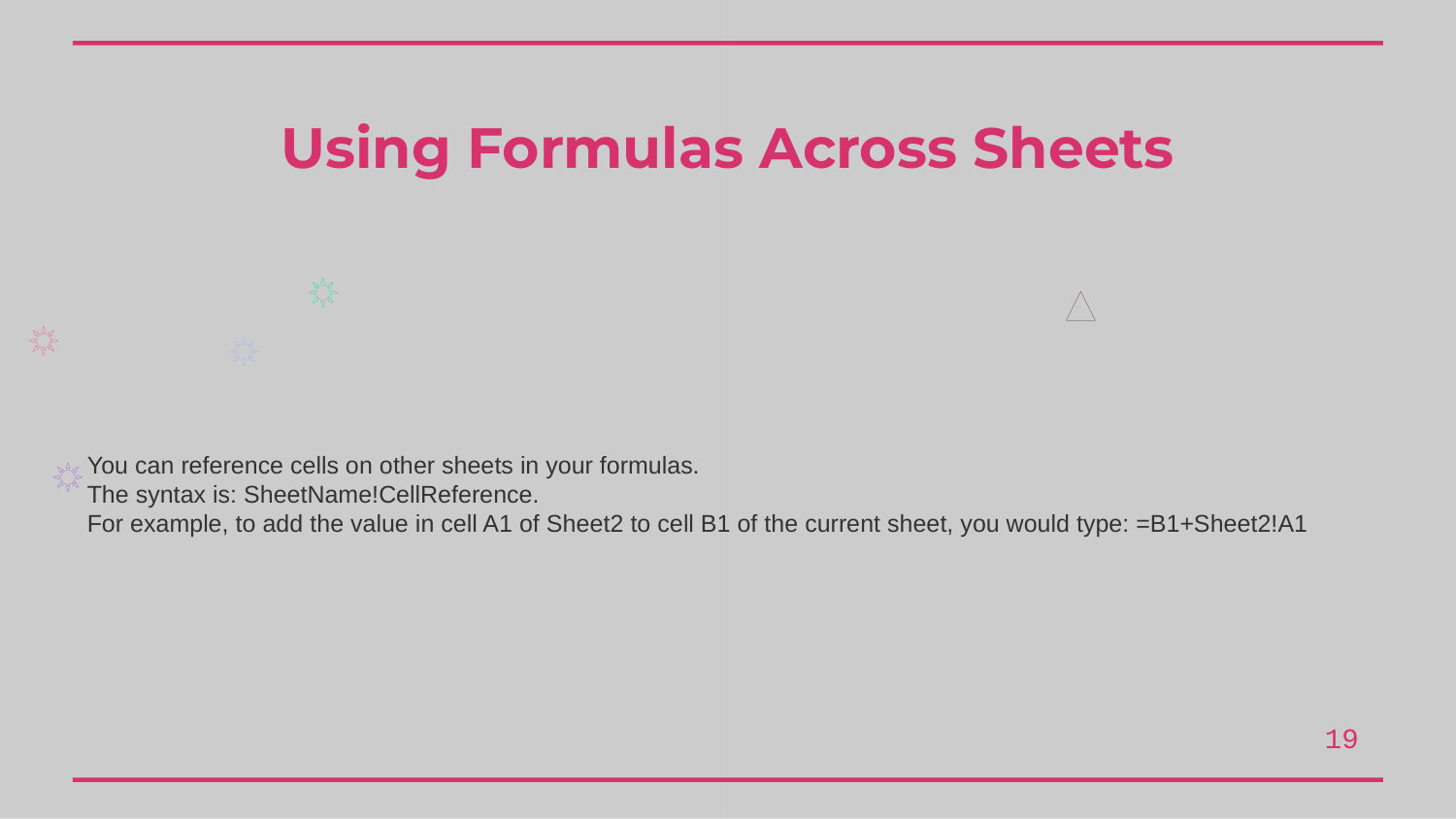

Using Formulas Across Sheets
You can reference cells on other sheets in your formulas.
The syntax is: SheetName!CellReference.
For example, to add the value in cell A1 of Sheet2 to cell B1 of the current sheet, you would type: =B1+Sheet2!A1

19